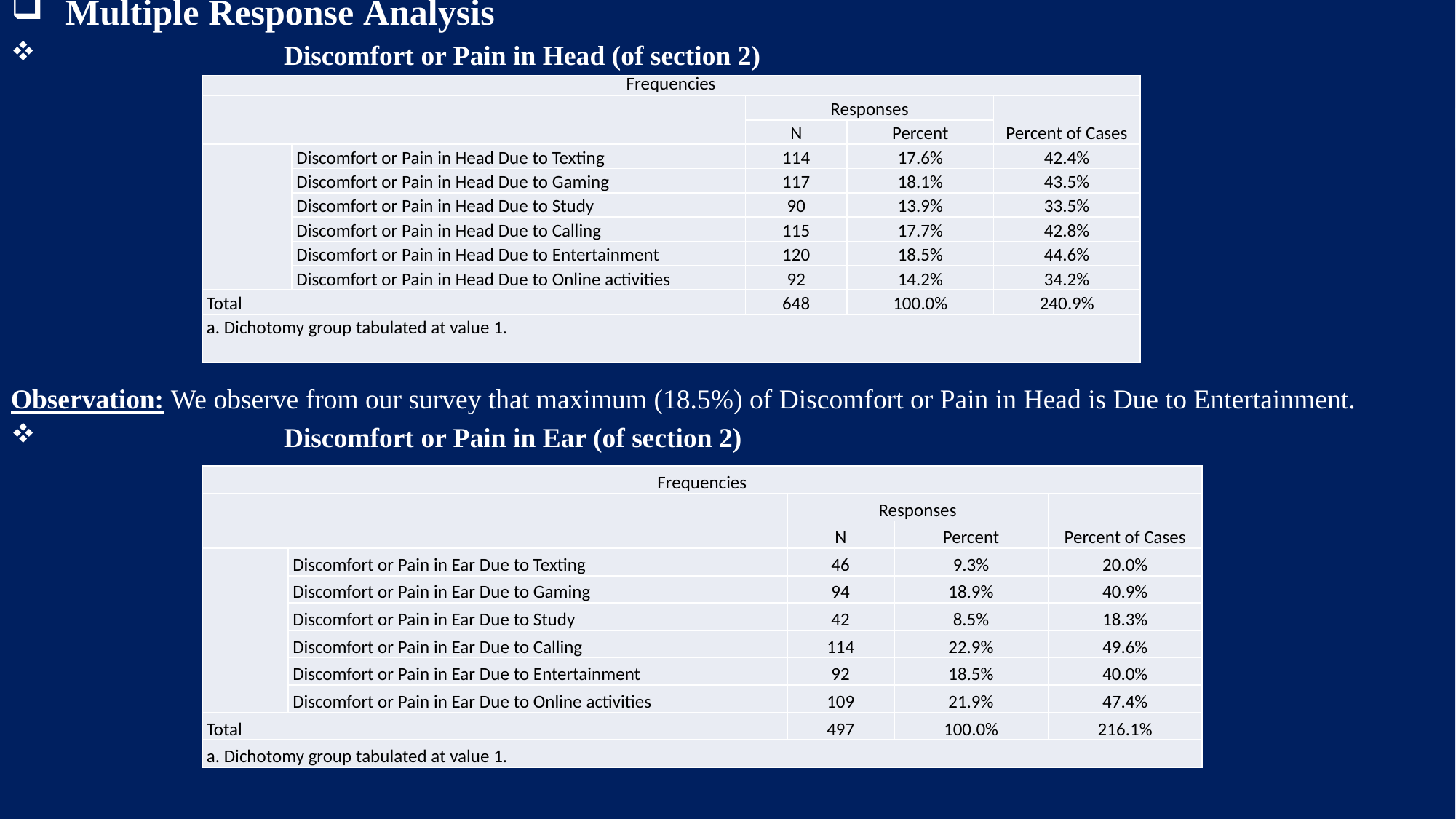

Multiple Response Analysis
		Discomfort or Pain in Head (of section 2)

Observation: We observe from our survey that maximum (18.5%) of Discomfort or Pain in Head is Due to Entertainment.
		Discomfort or Pain in Ear (of section 2)

| Frequencies |  |  |  |  |
| --- | --- | --- | --- | --- |
|  |  | Responses |  | Percent of Cases |
|  |  | N | Percent |  |
|  | Discomfort or Pain in Head Due to Texting | 114 | 17.6% | 42.4% |
|  | Discomfort or Pain in Head Due to Gaming | 117 | 18.1% | 43.5% |
|  | Discomfort or Pain in Head Due to Study | 90 | 13.9% | 33.5% |
|  | Discomfort or Pain in Head Due to Calling | 115 | 17.7% | 42.8% |
|  | Discomfort or Pain in Head Due to Entertainment | 120 | 18.5% | 44.6% |
|  | Discomfort or Pain in Head Due to Online activities | 92 | 14.2% | 34.2% |
| Total |  | 648 | 100.0% | 240.9% |
| a. Dichotomy group tabulated at value 1. |  |  |  |  |
| Frequencies |  |  |  |  |
| --- | --- | --- | --- | --- |
|  |  | Responses |  | Percent of Cases |
|  |  | N | Percent |  |
|  | Discomfort or Pain in Ear Due to Texting | 46 | 9.3% | 20.0% |
|  | Discomfort or Pain in Ear Due to Gaming | 94 | 18.9% | 40.9% |
|  | Discomfort or Pain in Ear Due to Study | 42 | 8.5% | 18.3% |
|  | Discomfort or Pain in Ear Due to Calling | 114 | 22.9% | 49.6% |
|  | Discomfort or Pain in Ear Due to Entertainment | 92 | 18.5% | 40.0% |
|  | Discomfort or Pain in Ear Due to Online activities | 109 | 21.9% | 47.4% |
| Total |  | 497 | 100.0% | 216.1% |
| a. Dichotomy group tabulated at value 1. |  |  |  |  |